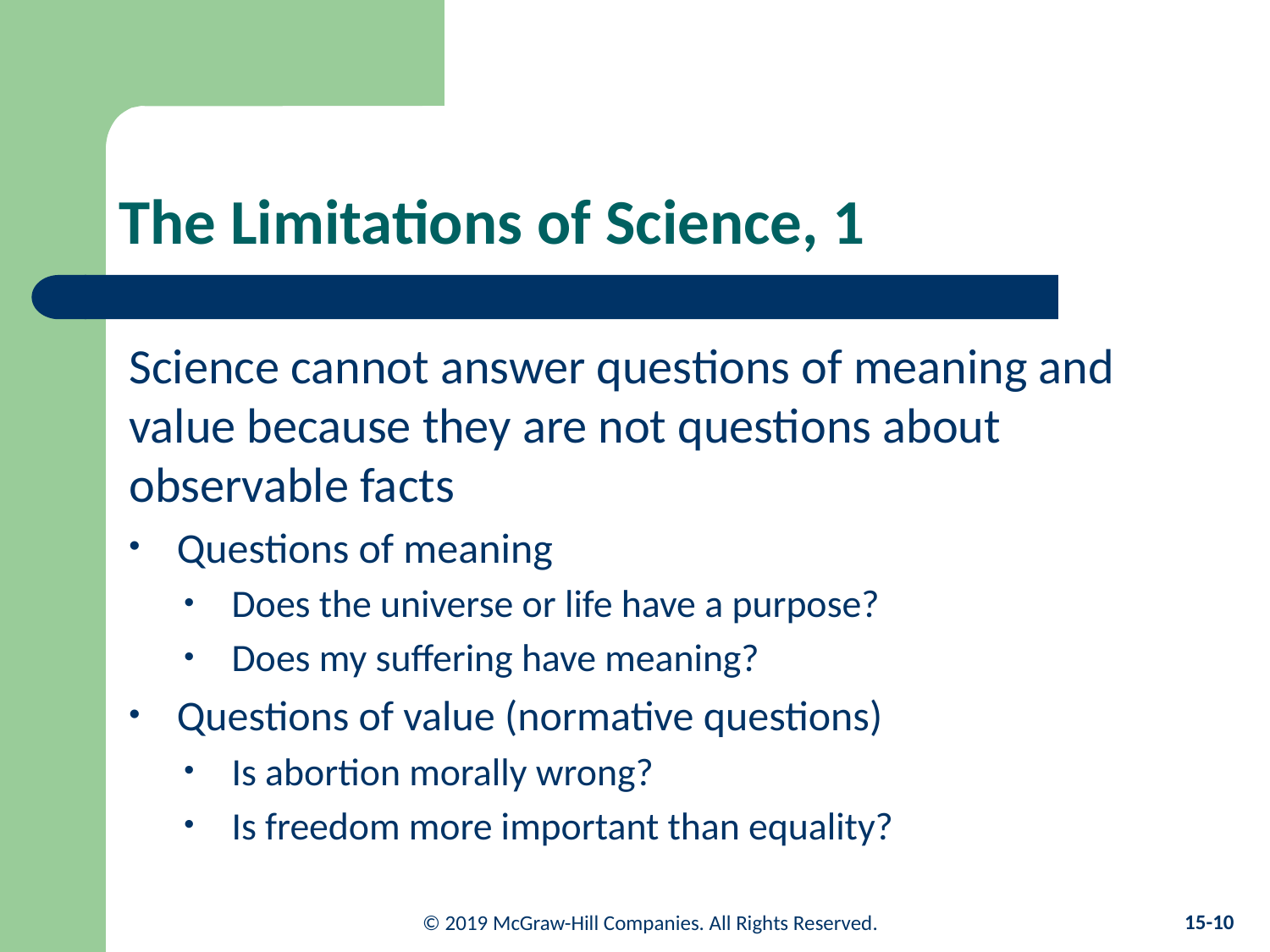

# The Limitations of Science, 1
Science cannot answer questions of meaning and value because they are not questions about observable facts
Questions of meaning
Does the universe or life have a purpose?
Does my suffering have meaning?
Questions of value (normative questions)
Is abortion morally wrong?
Is freedom more important than equality?